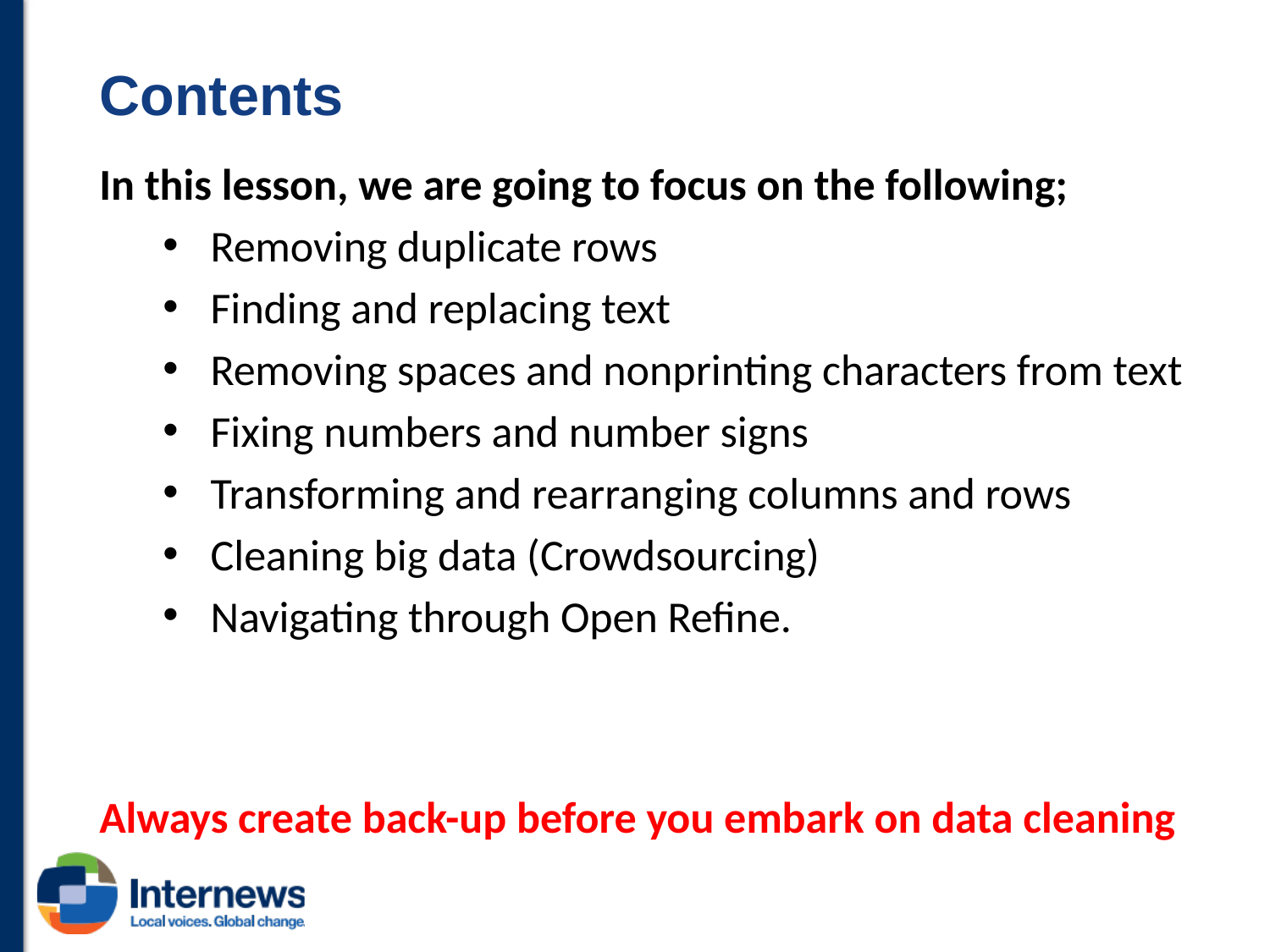

# Contents
In this lesson, we are going to focus on the following;
Removing duplicate rows
Finding and replacing text
Removing spaces and nonprinting characters from text
Fixing numbers and number signs
Transforming and rearranging columns and rows
Cleaning big data (Crowdsourcing)
Navigating through Open Refine.

Always create back-up before you embark on data cleaning